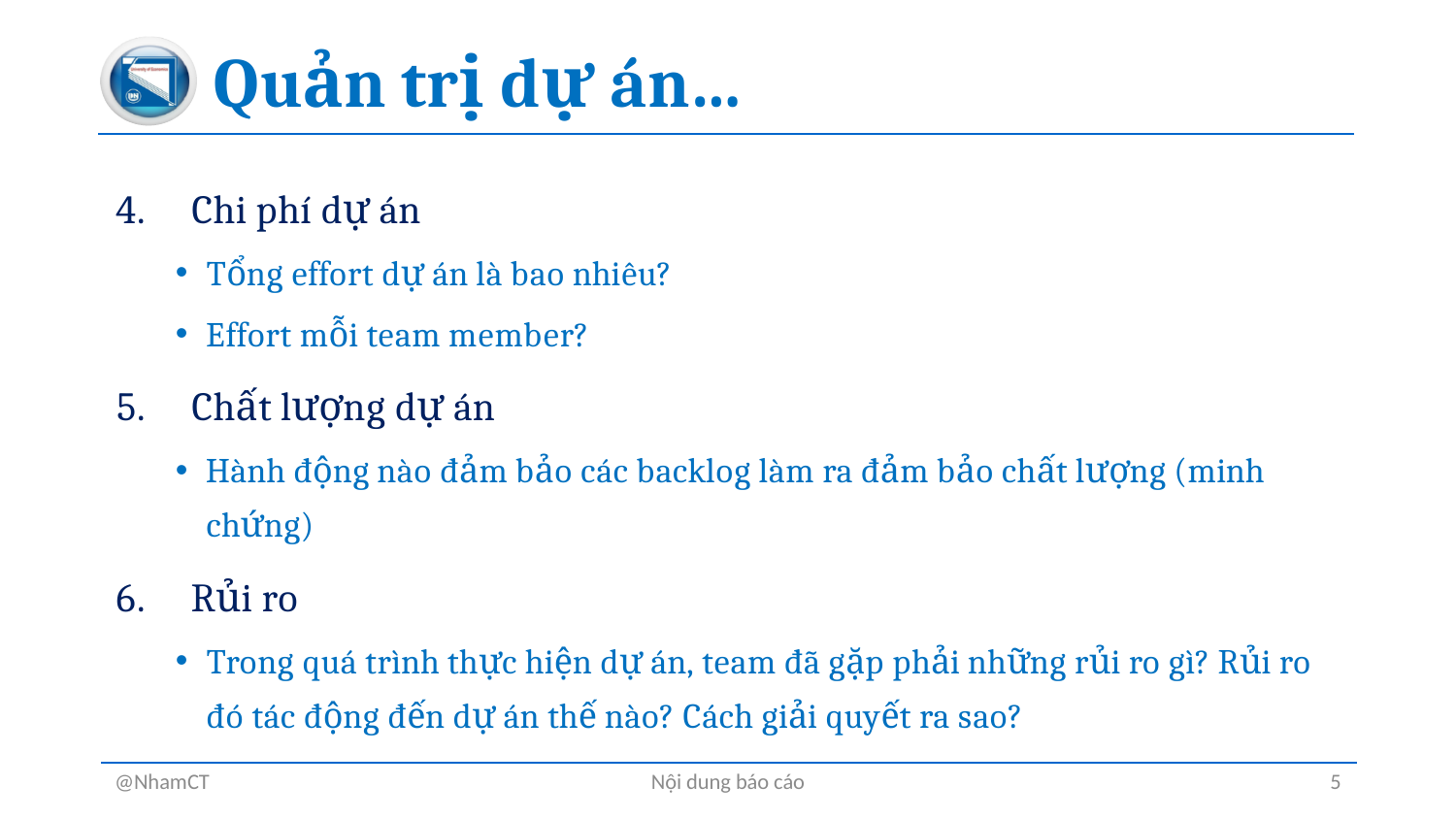

# Quản trị dự án…
Chi phí dự án
Tổng effort dự án là bao nhiêu?
Effort mỗi team member?
Chất lượng dự án
Hành động nào đảm bảo các backlog làm ra đảm bảo chất lượng (minh chứng)
Rủi ro
Trong quá trình thực hiện dự án, team đã gặp phải những rủi ro gì? Rủi ro đó tác động đến dự án thế nào? Cách giải quyết ra sao?

@NhamCT
Nội dung báo cáo
5